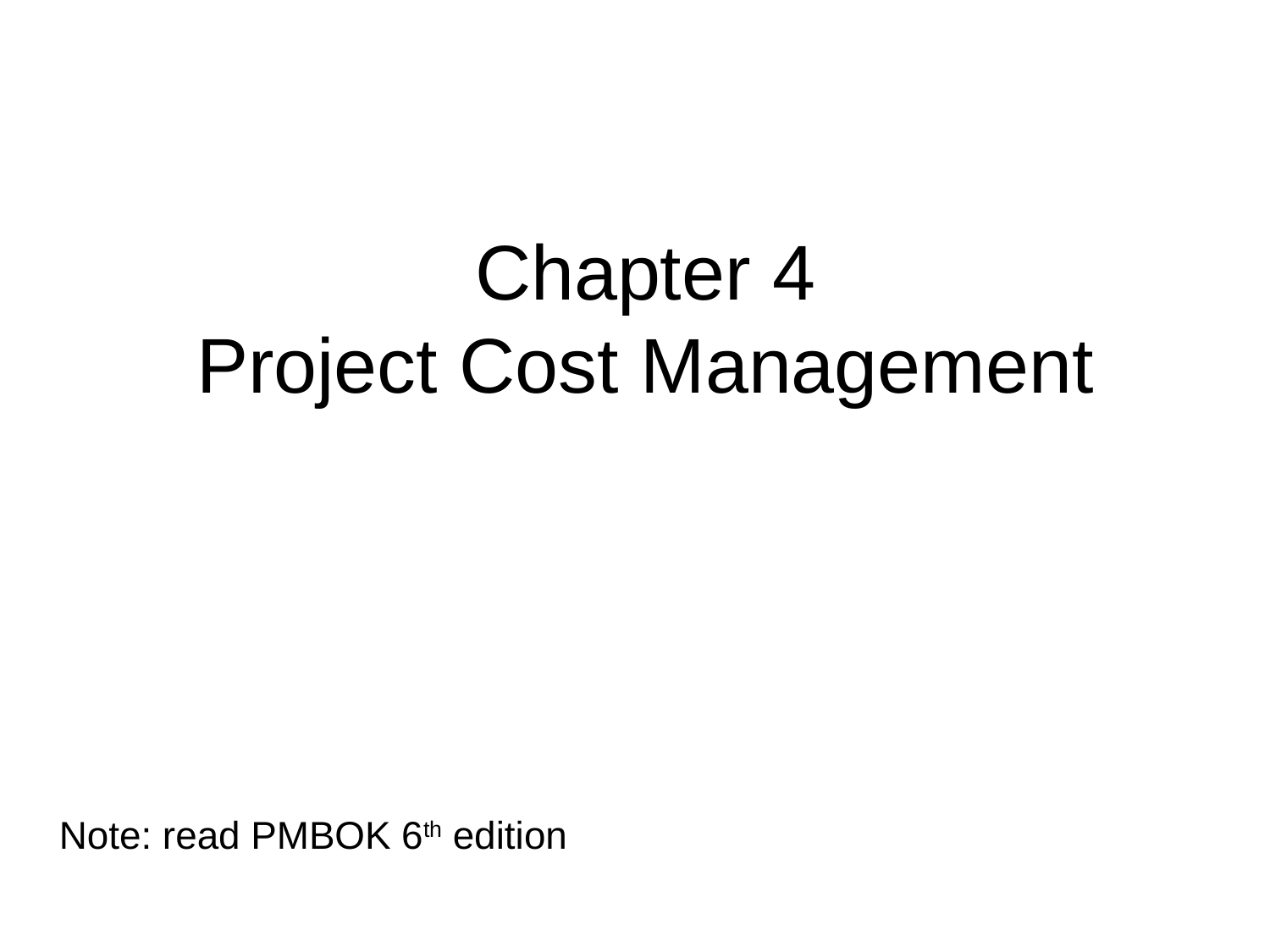

# Chapter 4 Project Cost Management
Note: read PMBOK 6th edition